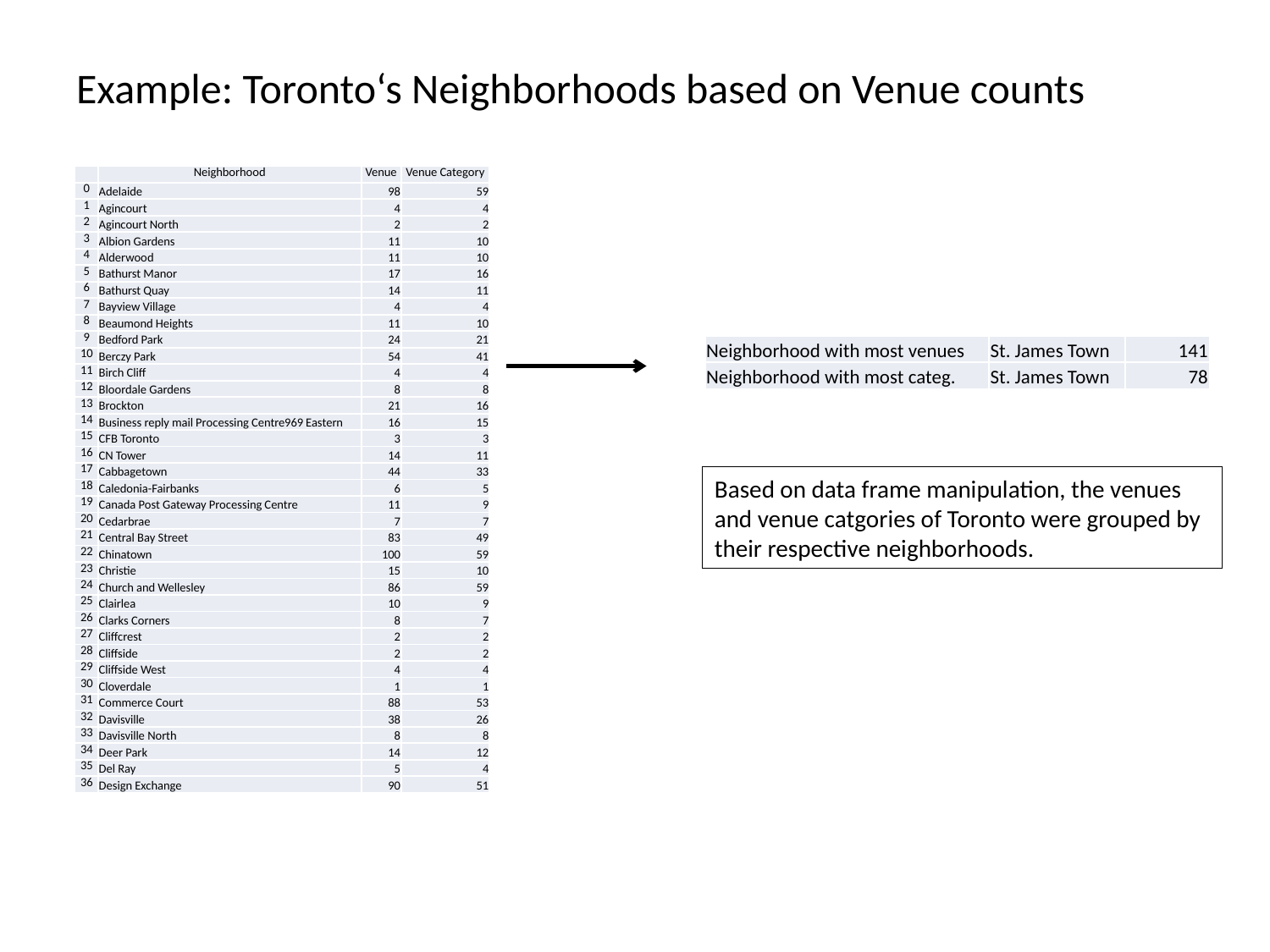

# Example: Toronto‘s Neighborhoods based on Venue counts
|  | Neighborhood | Venue | Venue Category |
| --- | --- | --- | --- |
| 0 | Adelaide | 98 | 59 |
| 1 | Agincourt | 4 | 4 |
| 2 | Agincourt North | 2 | 2 |
| 3 | Albion Gardens | 11 | 10 |
| 4 | Alderwood | 11 | 10 |
| 5 | Bathurst Manor | 17 | 16 |
| 6 | Bathurst Quay | 14 | 11 |
| 7 | Bayview Village | 4 | 4 |
| 8 | Beaumond Heights | 11 | 10 |
| 9 | Bedford Park | 24 | 21 |
| 10 | Berczy Park | 54 | 41 |
| 11 | Birch Cliff | 4 | 4 |
| 12 | Bloordale Gardens | 8 | 8 |
| 13 | Brockton | 21 | 16 |
| 14 | Business reply mail Processing Centre969 Eastern | 16 | 15 |
| 15 | CFB Toronto | 3 | 3 |
| 16 | CN Tower | 14 | 11 |
| 17 | Cabbagetown | 44 | 33 |
| 18 | Caledonia-Fairbanks | 6 | 5 |
| 19 | Canada Post Gateway Processing Centre | 11 | 9 |
| 20 | Cedarbrae | 7 | 7 |
| 21 | Central Bay Street | 83 | 49 |
| 22 | Chinatown | 100 | 59 |
| 23 | Christie | 15 | 10 |
| 24 | Church and Wellesley | 86 | 59 |
| 25 | Clairlea | 10 | 9 |
| 26 | Clarks Corners | 8 | 7 |
| 27 | Cliffcrest | 2 | 2 |
| 28 | Cliffside | 2 | 2 |
| 29 | Cliffside West | 4 | 4 |
| 30 | Cloverdale | 1 | 1 |
| 31 | Commerce Court | 88 | 53 |
| 32 | Davisville | 38 | 26 |
| 33 | Davisville North | 8 | 8 |
| 34 | Deer Park | 14 | 12 |
| 35 | Del Ray | 5 | 4 |
| 36 | Design Exchange | 90 | 51 |
| Neighborhood with most venues | St. James Town | 141 |
| --- | --- | --- |
| Neighborhood with most categ. | St. James Town | 78 |
Based on data frame manipulation, the venues and venue catgories of Toronto were grouped by their respective neighborhoods.